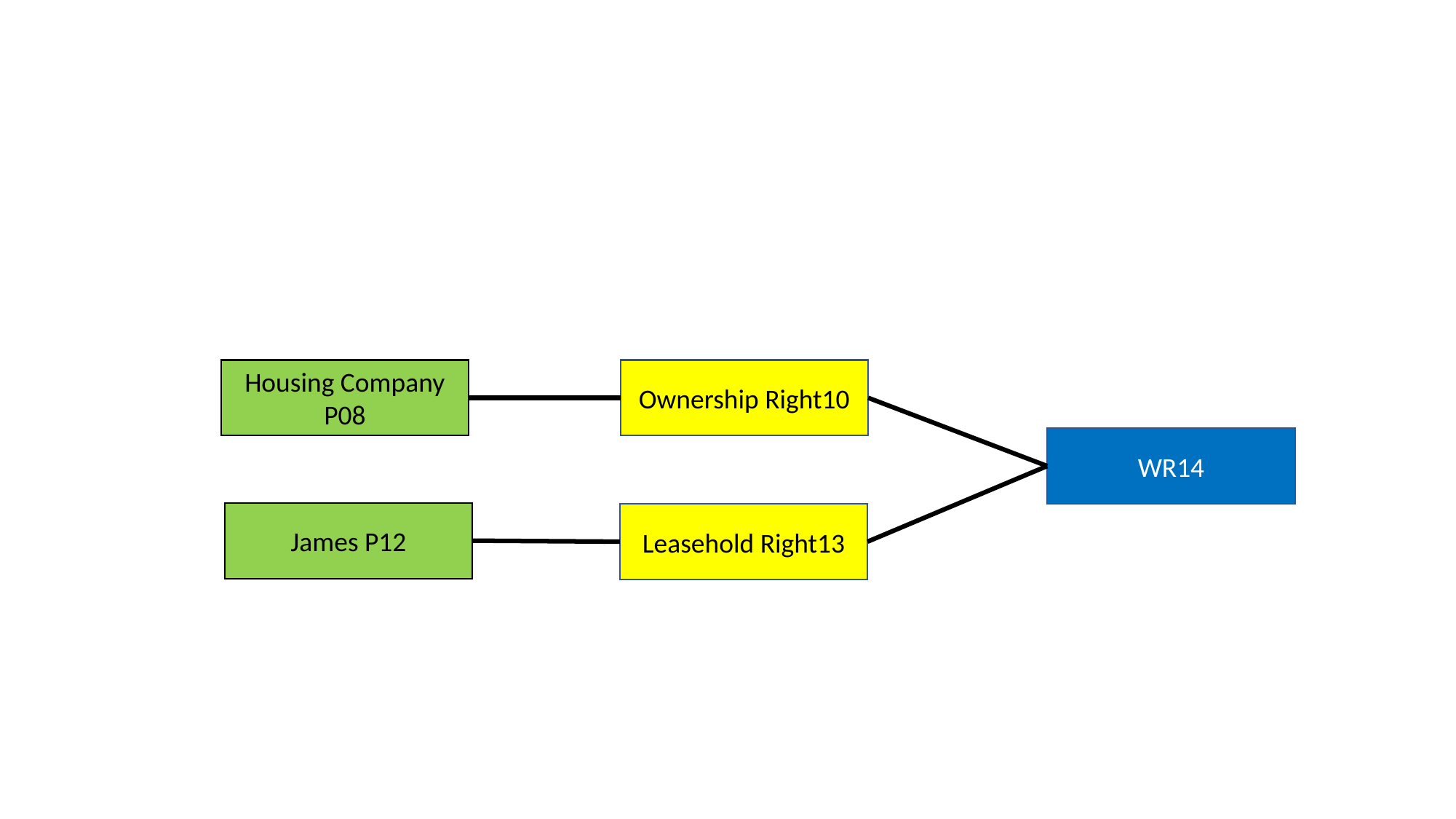

#
Housing Company P08
Ownership Right10
WR14
James P12
Leasehold Right13